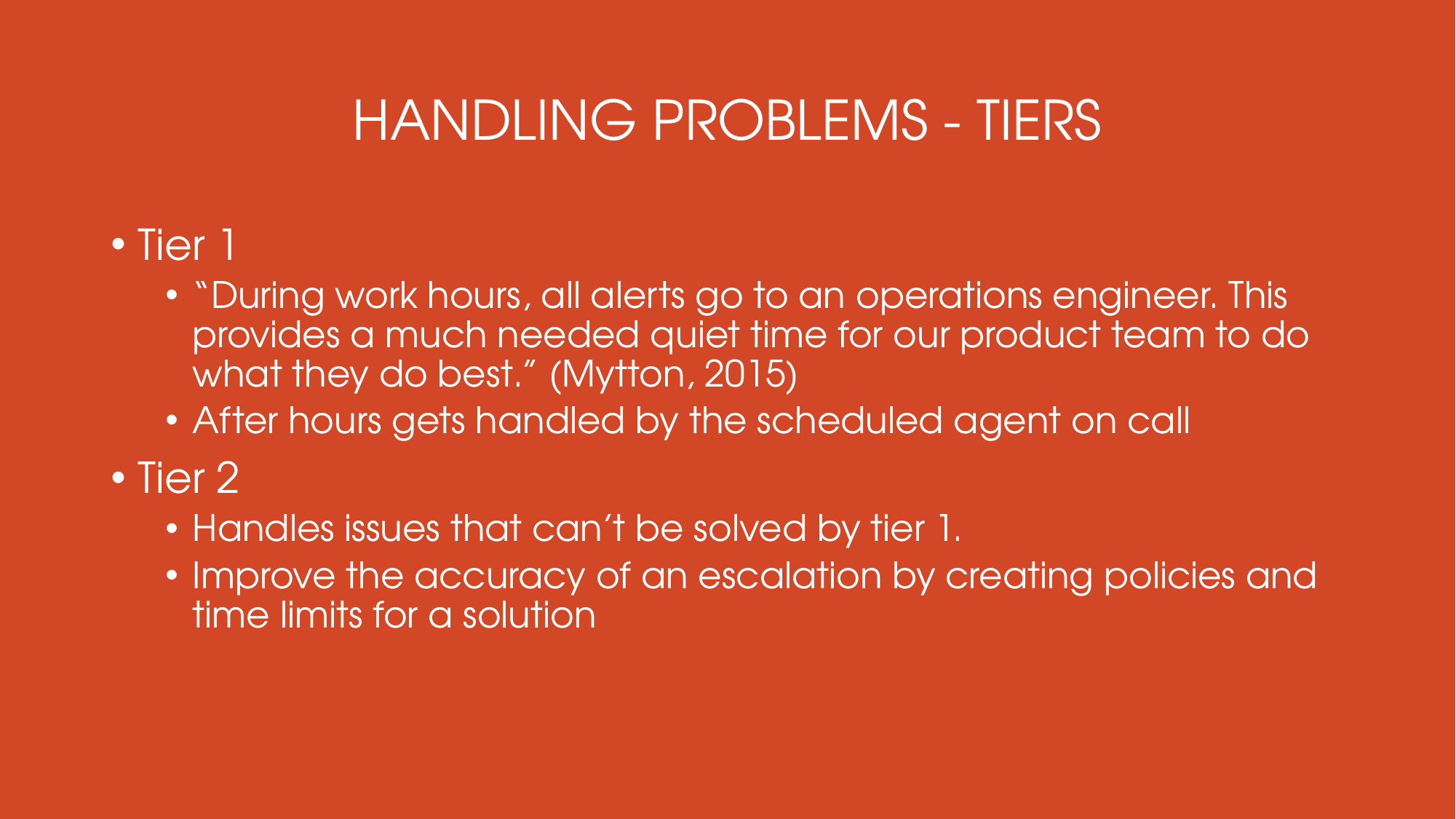

# HANDLING PROBLEMS - TIERS
Tier 1
“During work hours, all alerts go to an operations engineer. This provides a much needed quiet time for our product team to do what they do best.” (Mytton, 2015)
After hours gets handled by the scheduled agent on call
Tier 2
Handles issues that can’t be solved by tier 1.
Improve the accuracy of an escalation by creating policies and time limits for a solution